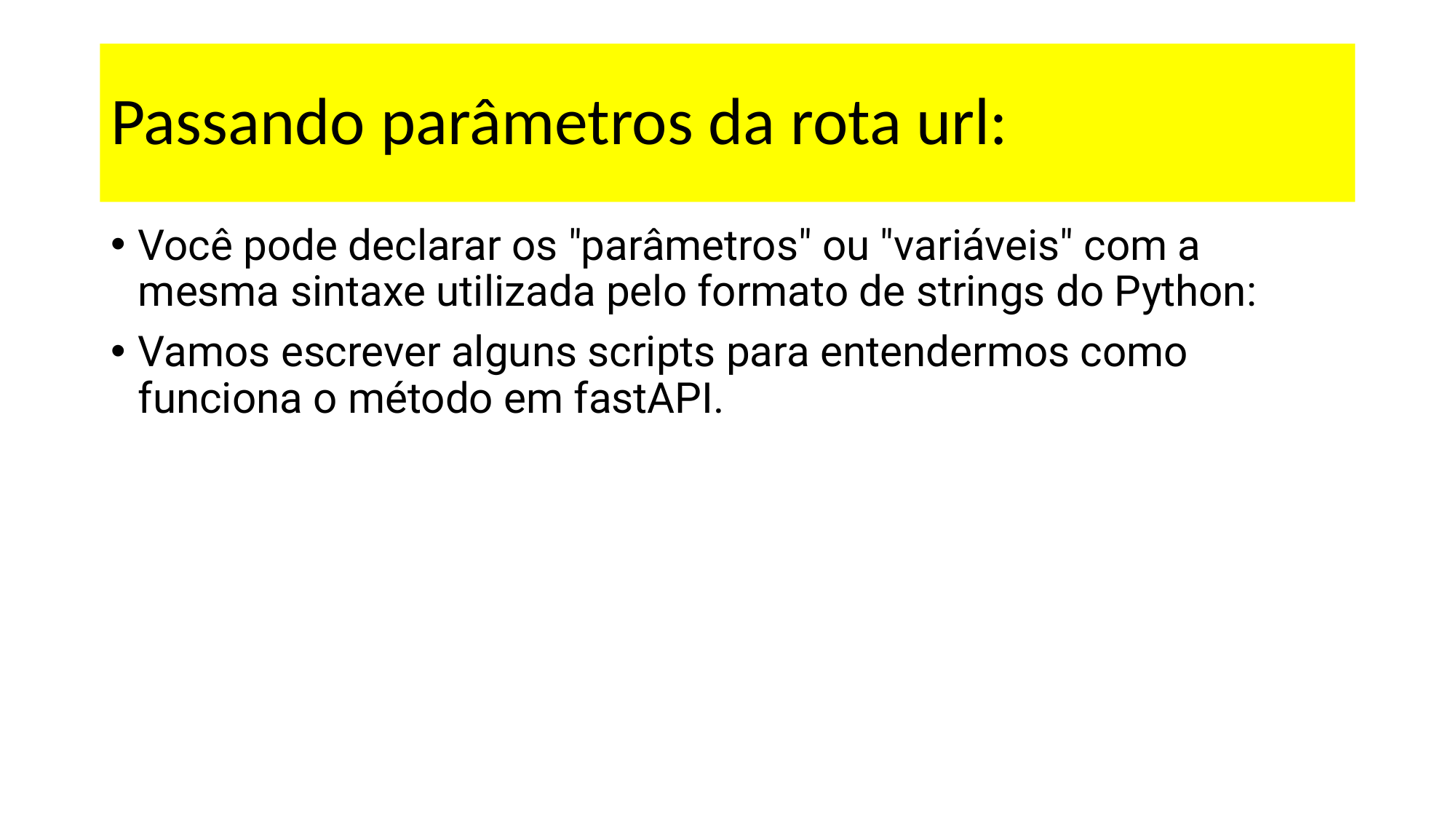

# Passando parâmetros da rota url:
Você pode declarar os "parâmetros" ou "variáveis" com a mesma sintaxe utilizada pelo formato de strings do Python:
Vamos escrever alguns scripts para entendermos como funciona o método em fastAPI.